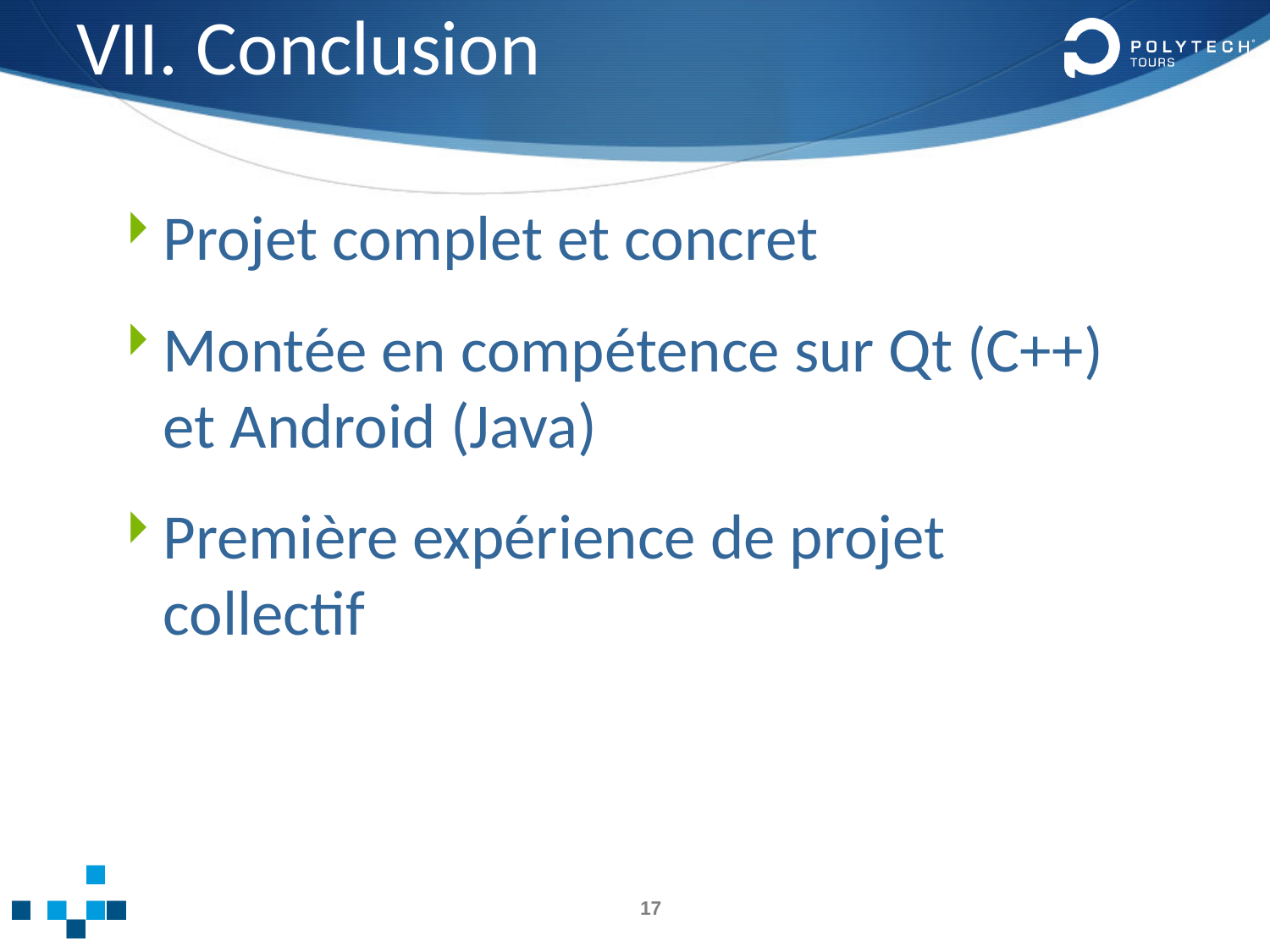

# VII. Conclusion
Projet complet et concret
Montée en compétence sur Qt (C++) et Android (Java)
Première expérience de projet collectif

17